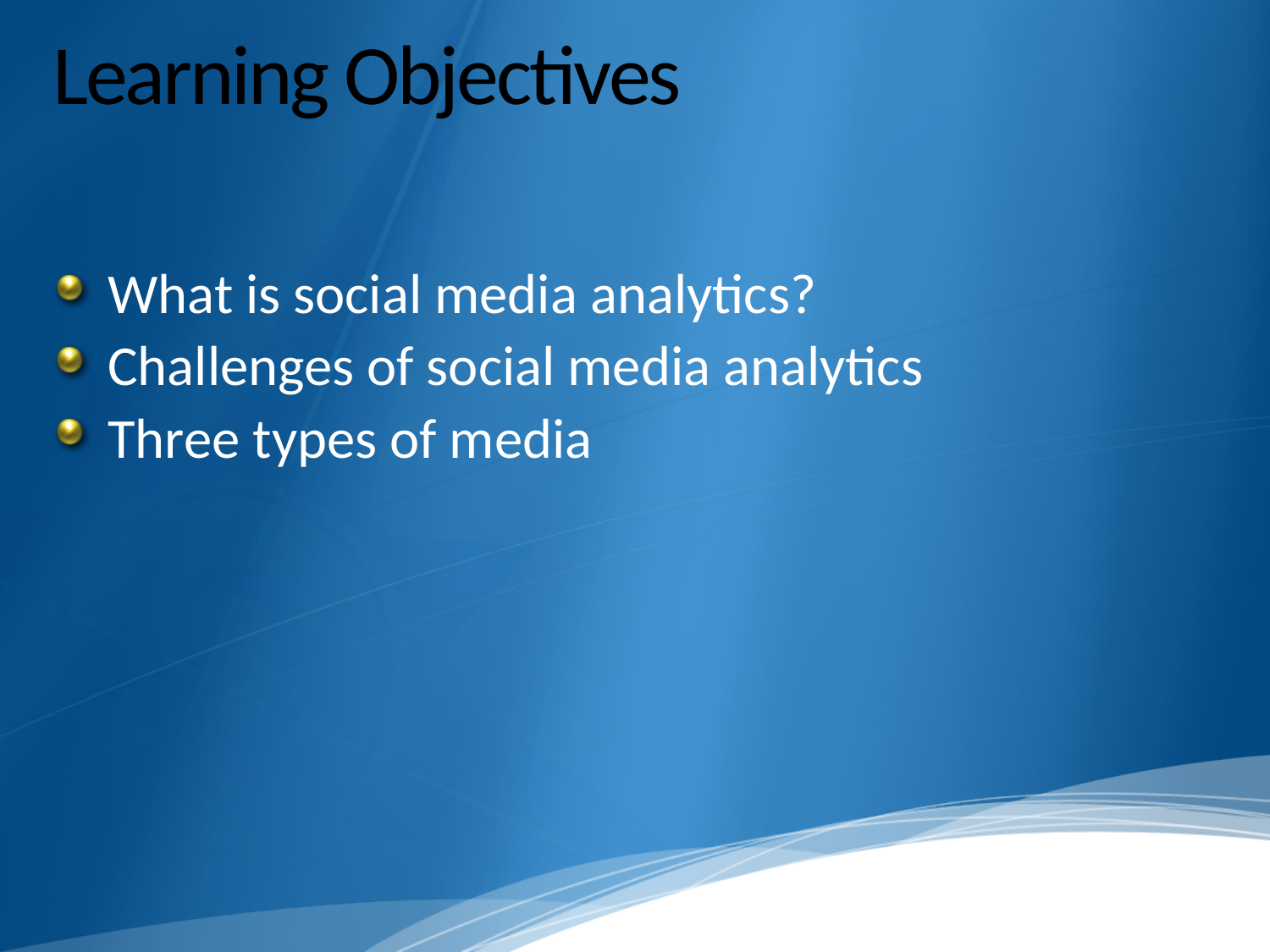

# Learning Objectives
What is social media analytics?
Challenges of social media analytics
Three types of media